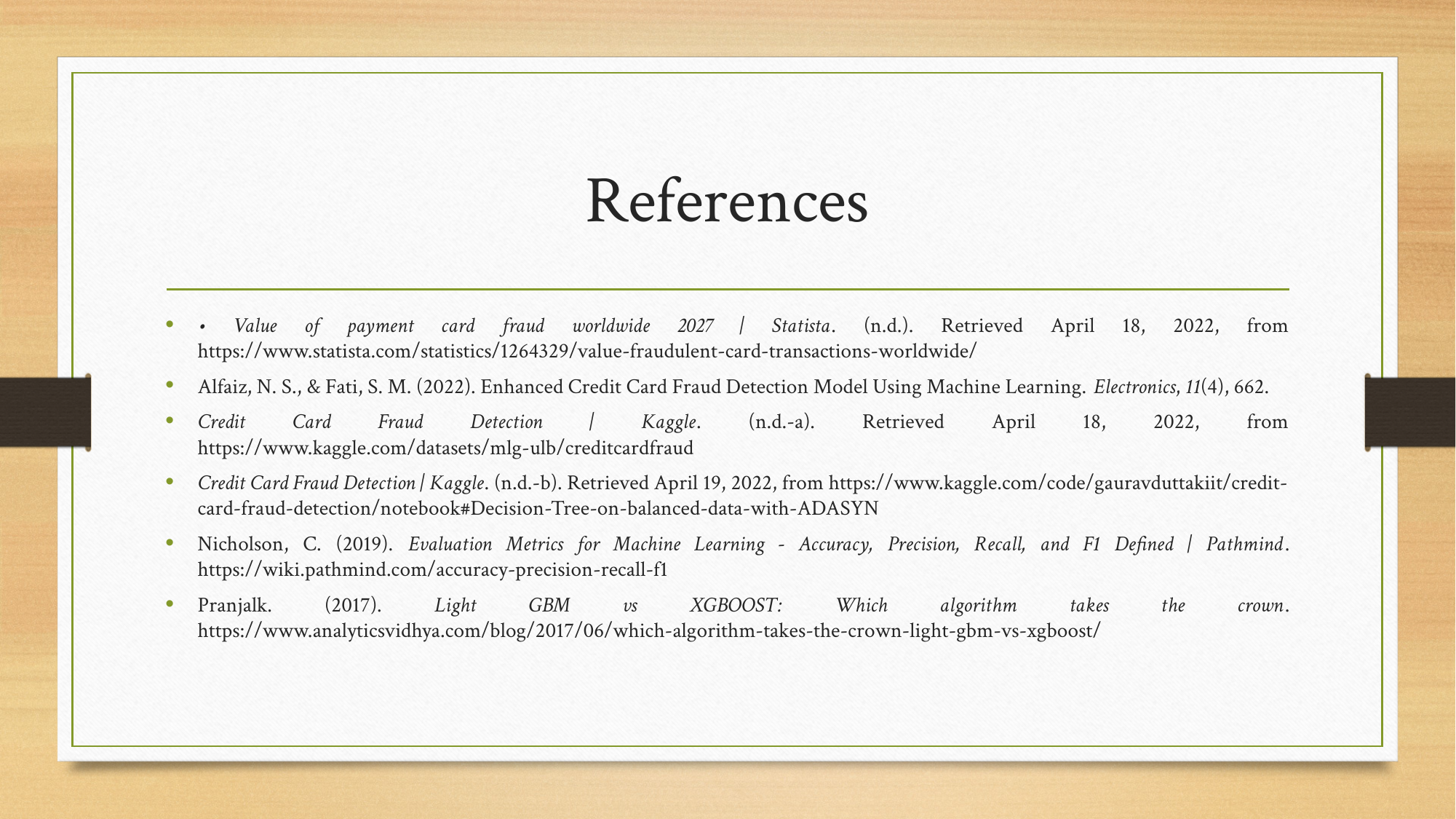

# References
• Value of payment card fraud worldwide 2027 | Statista. (n.d.). Retrieved April 18, 2022, from https://www.statista.com/statistics/1264329/value-fraudulent-card-transactions-worldwide/
Alfaiz, N. S., & Fati, S. M. (2022). Enhanced Credit Card Fraud Detection Model Using Machine Learning. Electronics, 11(4), 662.
Credit Card Fraud Detection | Kaggle. (n.d.-a). Retrieved April 18, 2022, from https://www.kaggle.com/datasets/mlg-ulb/creditcardfraud
Credit Card Fraud Detection | Kaggle. (n.d.-b). Retrieved April 19, 2022, from https://www.kaggle.com/code/gauravduttakiit/credit-card-fraud-detection/notebook#Decision-Tree-on-balanced-data-with-ADASYN
Nicholson, C. (2019). Evaluation Metrics for Machine Learning - Accuracy, Precision, Recall, and F1 Defined | Pathmind. https://wiki.pathmind.com/accuracy-precision-recall-f1
Pranjalk. (2017). Light GBM vs XGBOOST: Which algorithm takes the crown. https://www.analyticsvidhya.com/blog/2017/06/which-algorithm-takes-the-crown-light-gbm-vs-xgboost/